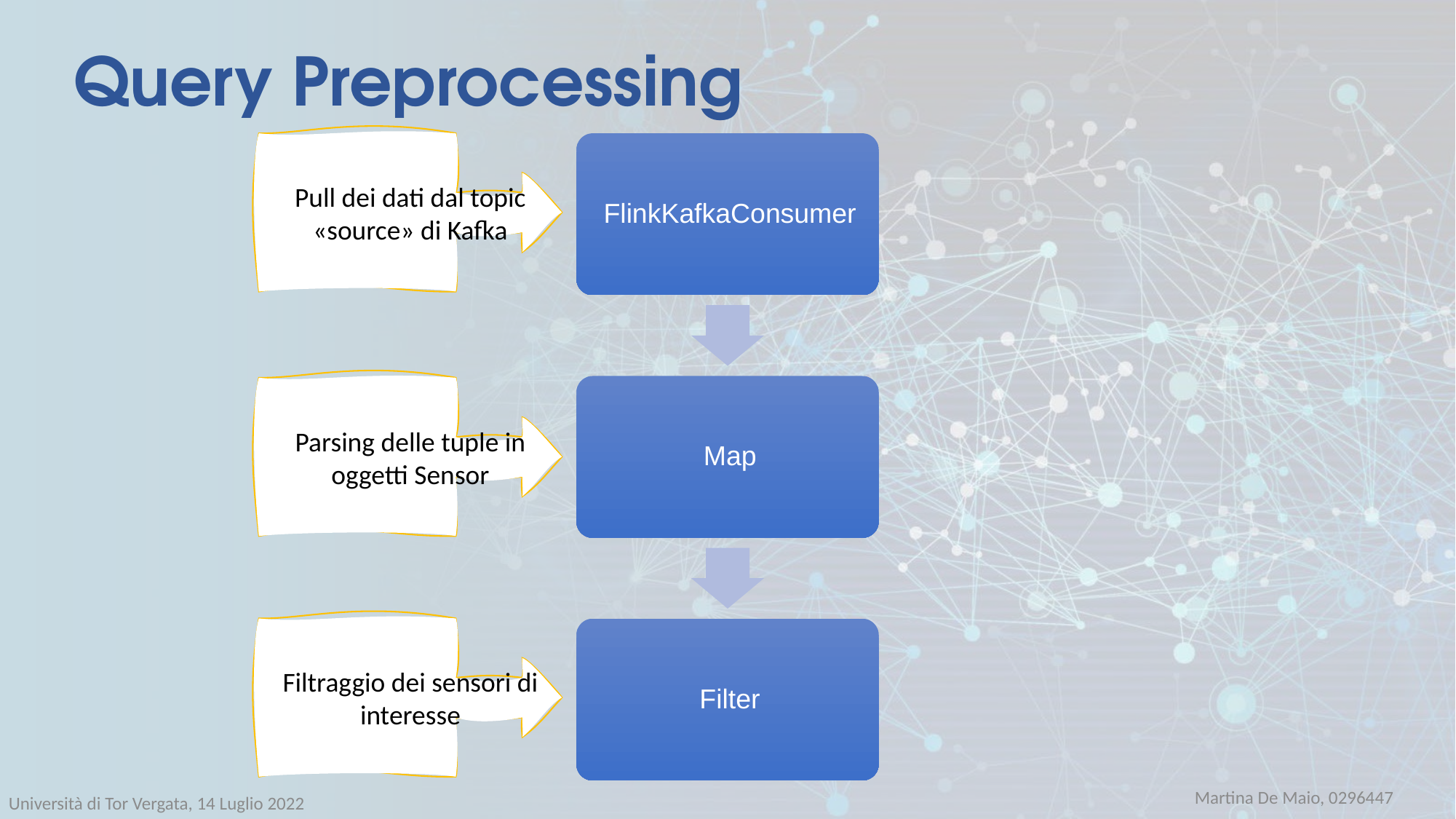

# Query Preprocessing
FlinkKafkaConsumer

Map

Filter
Pull dei dati dal topic «source» di Kafka
Parsing delle tuple in oggetti Sensor
Filtraggio dei sensori di interesse
Martina De Maio, 0296447
Università di Tor Vergata, 14 Luglio 2022